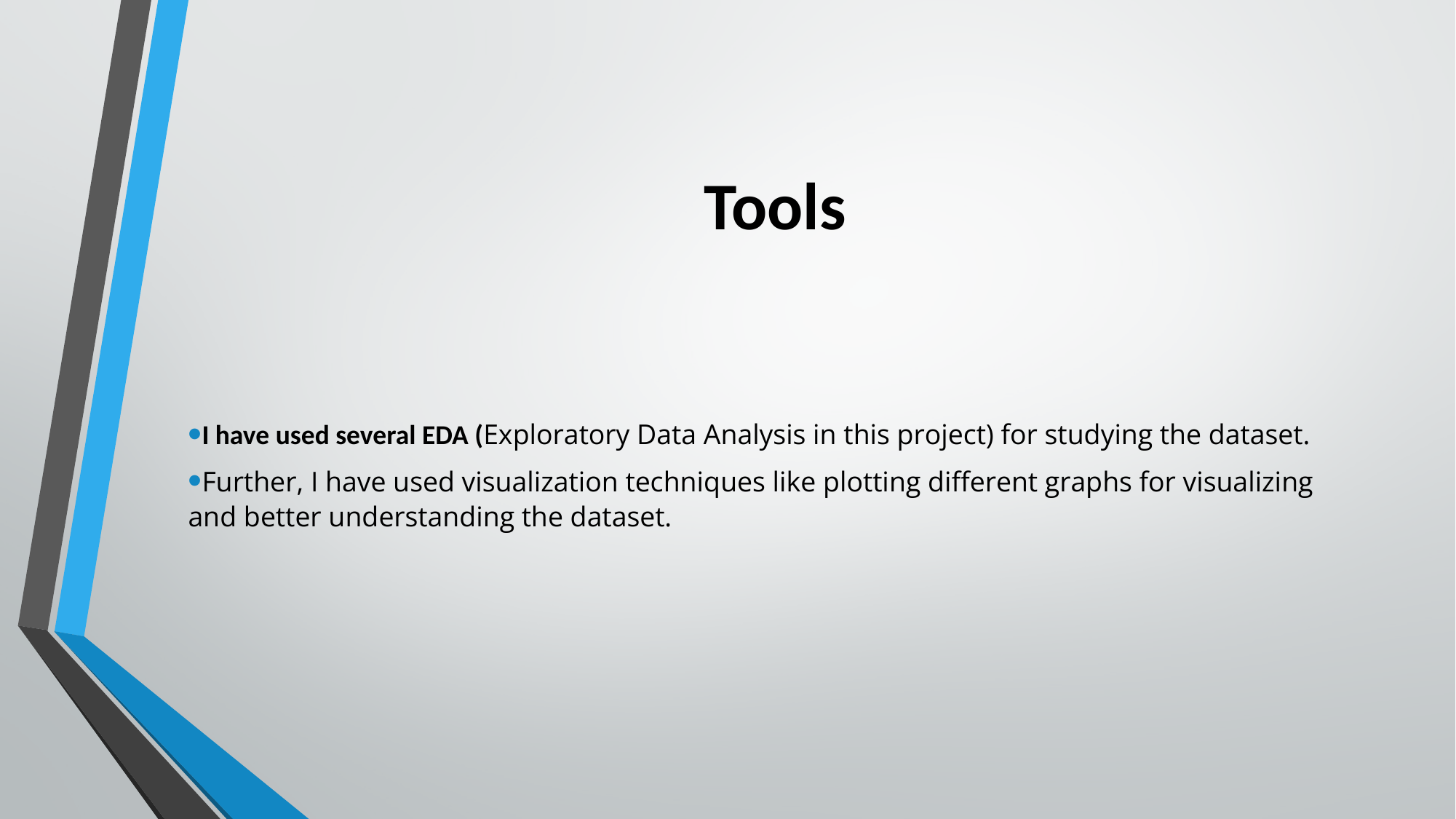

# Tools
I have used several EDA (Exploratory Data Analysis in this project) for studying the dataset.
Further, I have used visualization techniques like plotting different graphs for visualizing and better understanding the dataset.